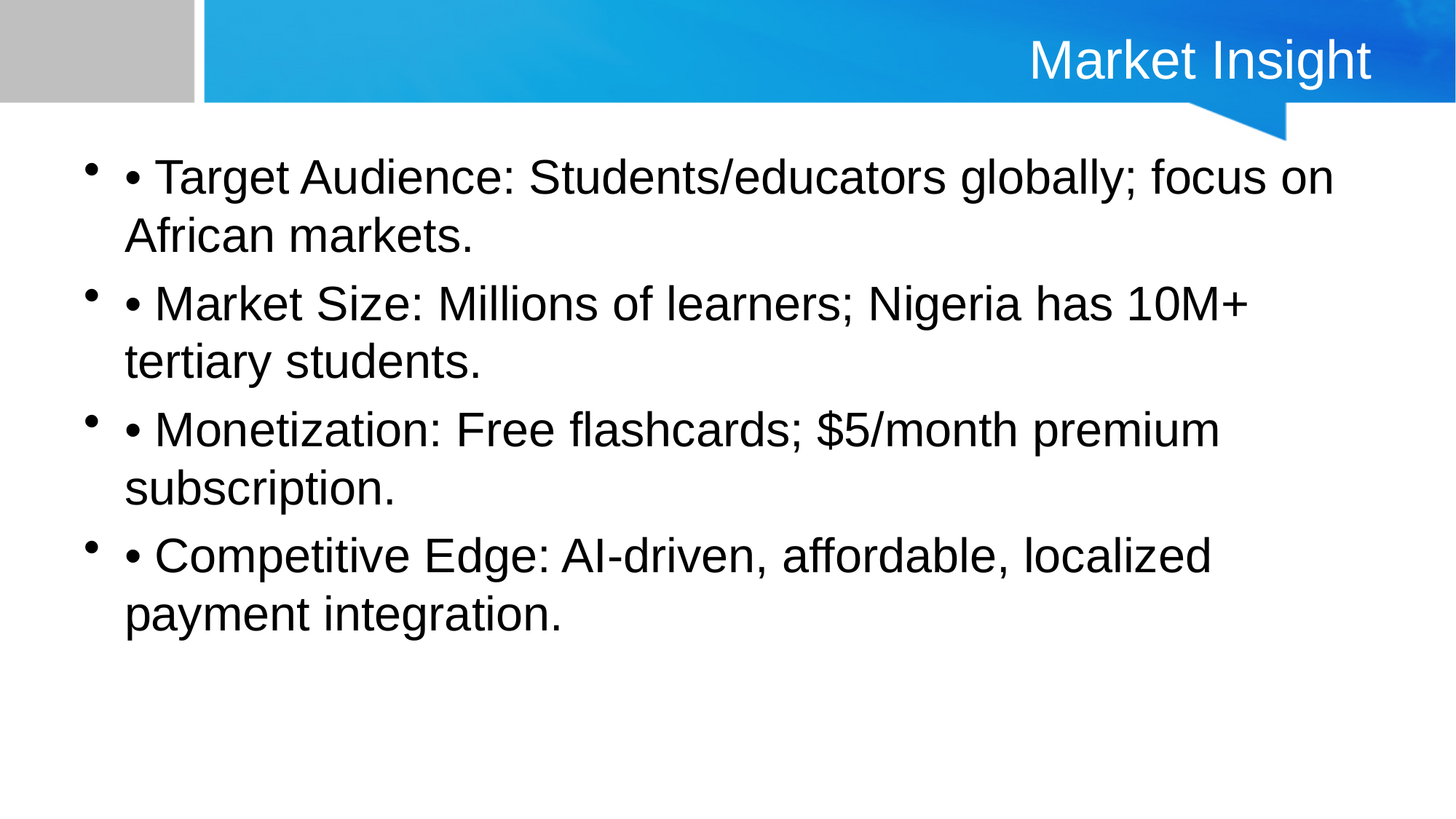

# Market Insight
• Target Audience: Students/educators globally; focus on African markets.
• Market Size: Millions of learners; Nigeria has 10M+ tertiary students.
• Monetization: Free flashcards; $5/month premium subscription.
• Competitive Edge: AI-driven, affordable, localized payment integration.